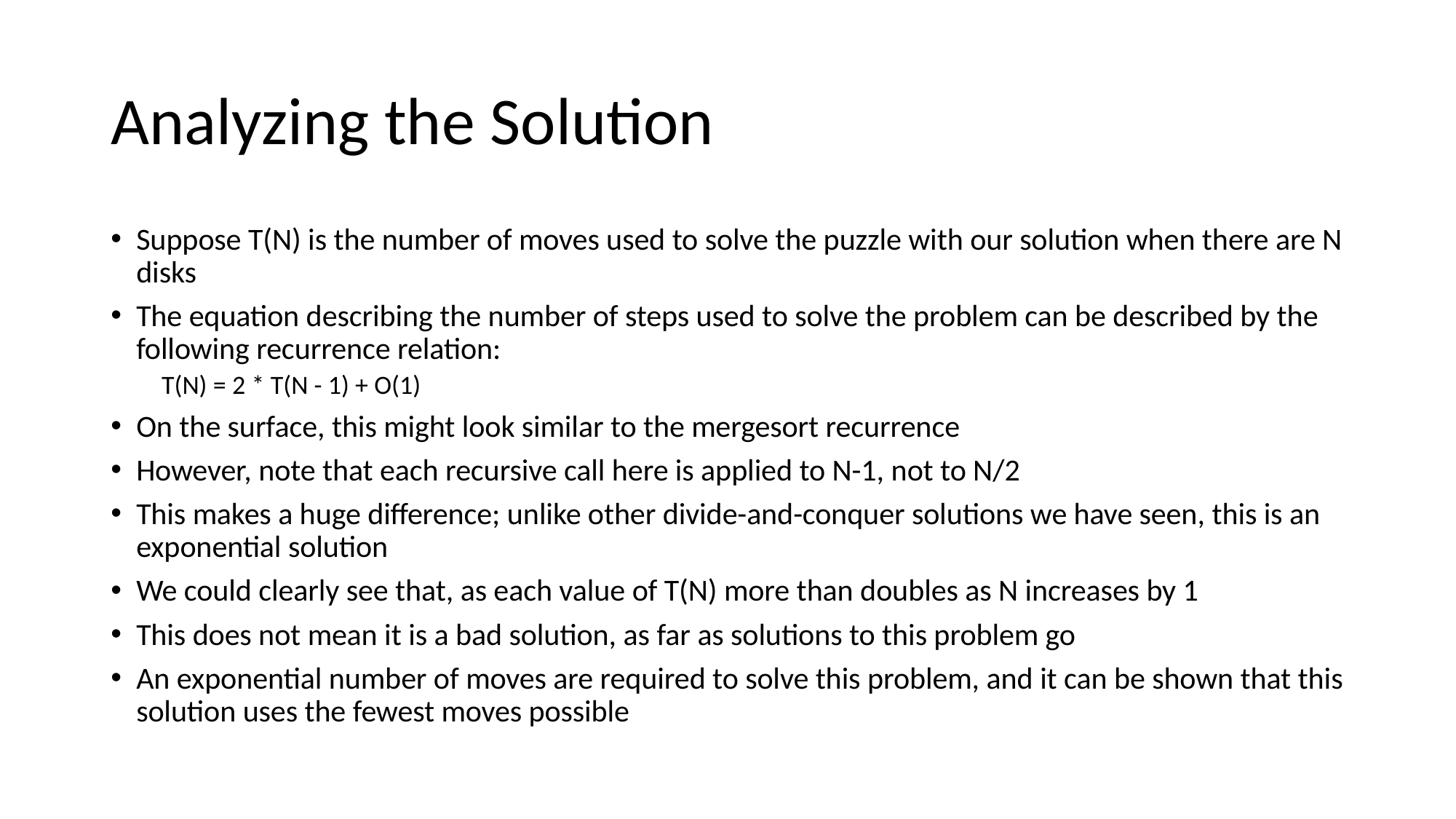

# Analyzing the Solution
Suppose T(N) is the number of moves used to solve the puzzle with our solution when there are N disks
The equation describing the number of steps used to solve the problem can be described by the following recurrence relation:
T(N) = 2 * T(N - 1) + O(1)
On the surface, this might look similar to the mergesort recurrence
However, note that each recursive call here is applied to N-1, not to N/2
This makes a huge difference; unlike other divide-and-conquer solutions we have seen, this is an exponential solution
We could clearly see that, as each value of T(N) more than doubles as N increases by 1
This does not mean it is a bad solution, as far as solutions to this problem go
An exponential number of moves are required to solve this problem, and it can be shown that this solution uses the fewest moves possible